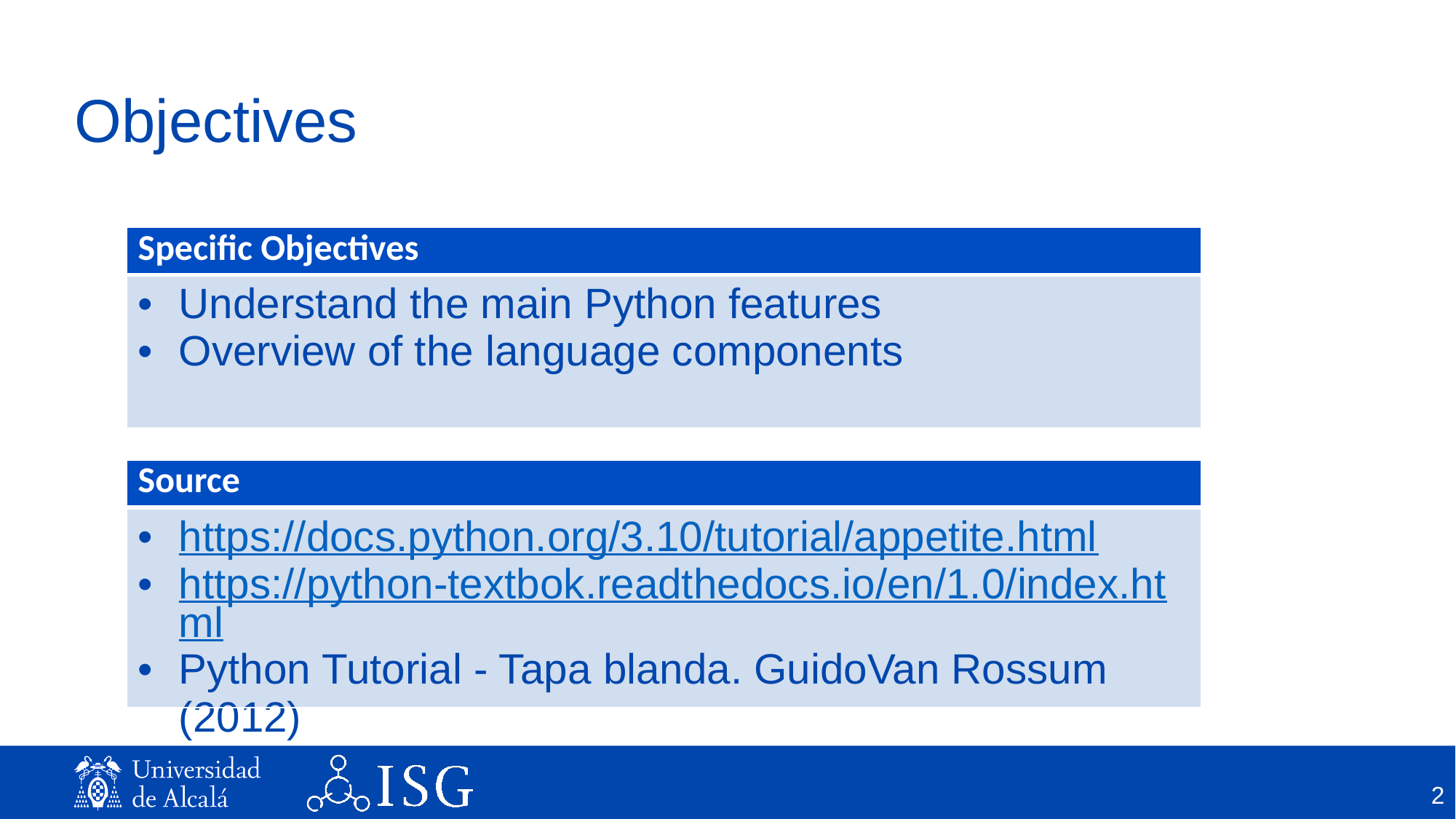

# Objectives
| Specific Objectives |
| --- |
| Understand the main Python features Overview of the language components |
| Source |
| --- |
| https://docs.python.org/3.10/tutorial/appetite.html https://python-textbok.readthedocs.io/en/1.0/index.html Python Tutorial - Tapa blanda. GuidoVan Rossum (2012) |